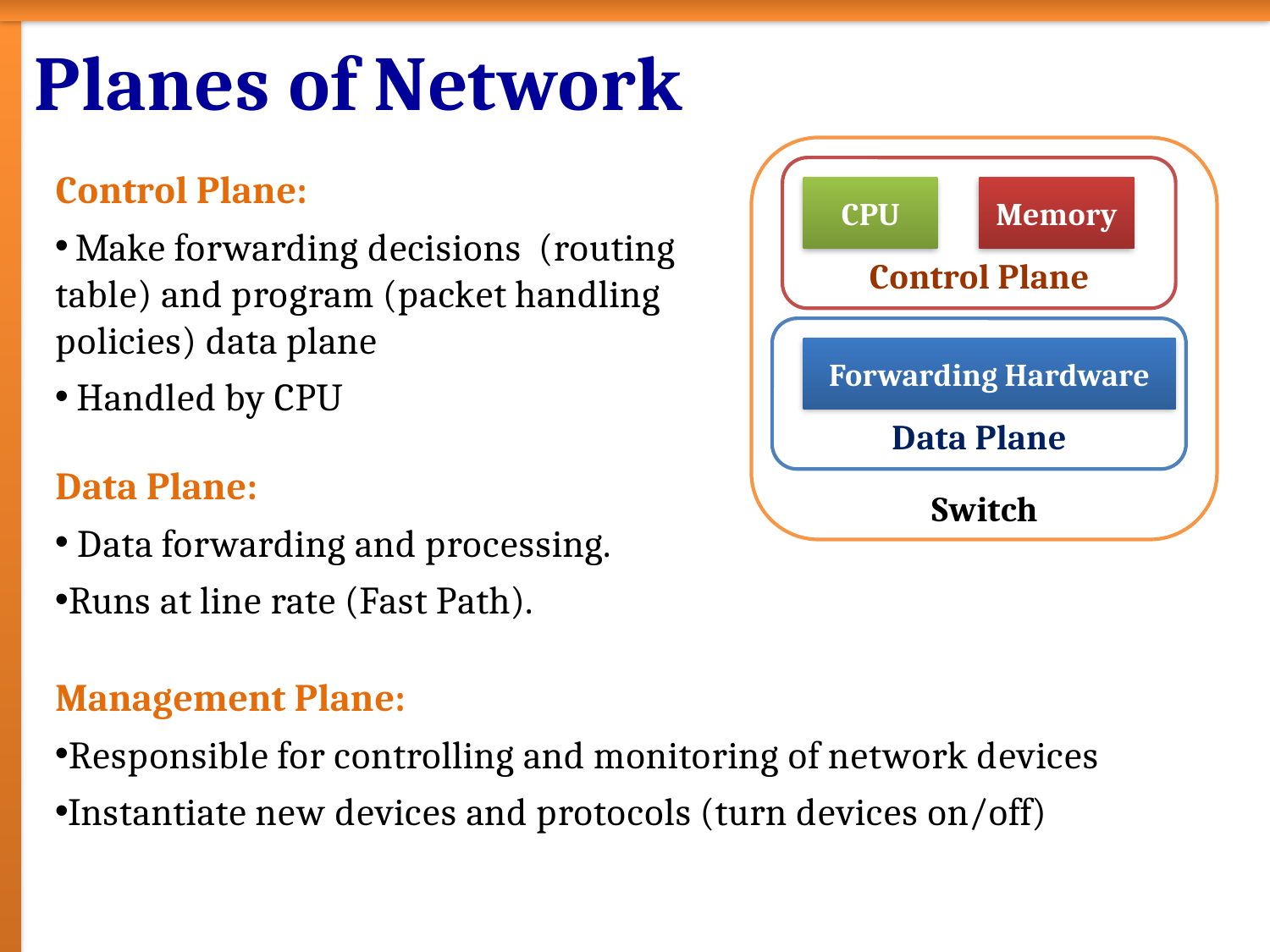

# Planes of Network

Switch

Control Plane
CPU
Memory

Data Plane
Forwarding Hardware
Control Plane:
 Make forwarding decisions  (routing table) and program (packet handling policies) data plane
 Handled by CPU
Data Plane:
 Data forwarding and processing.
Runs at line rate (Fast Path).
Management Plane:
Responsible for controlling and monitoring of network devices
Instantiate new devices and protocols (turn devices on/off)